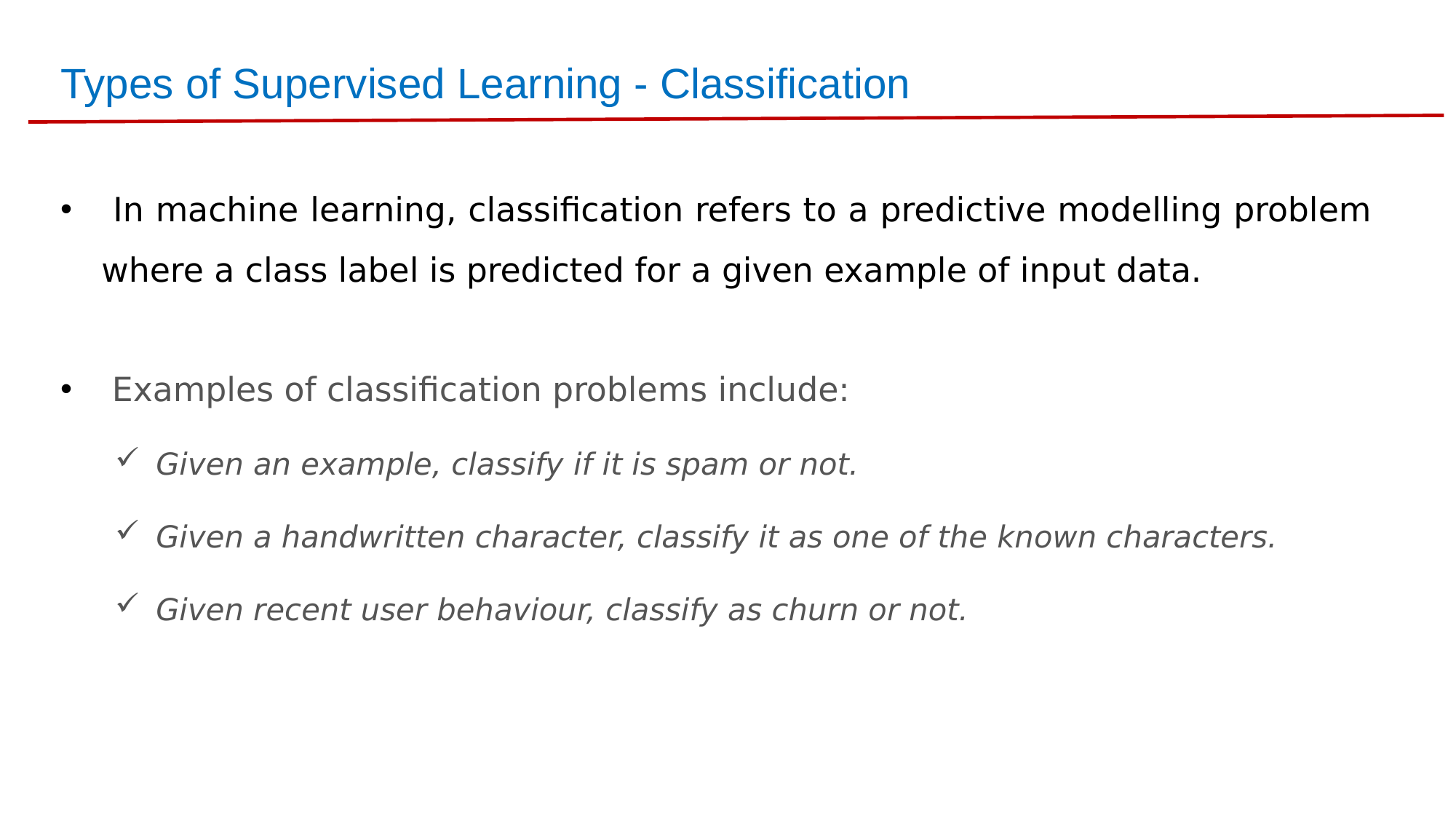

Types of Supervised Learning - Classification
 In machine learning, classification refers to a predictive modelling problem where a class label is predicted for a given example of input data.

 Examples of classification problems include:
Given an example, classify if it is spam or not.
Given a handwritten character, classify it as one of the known characters.
Given recent user behaviour, classify as churn or not.